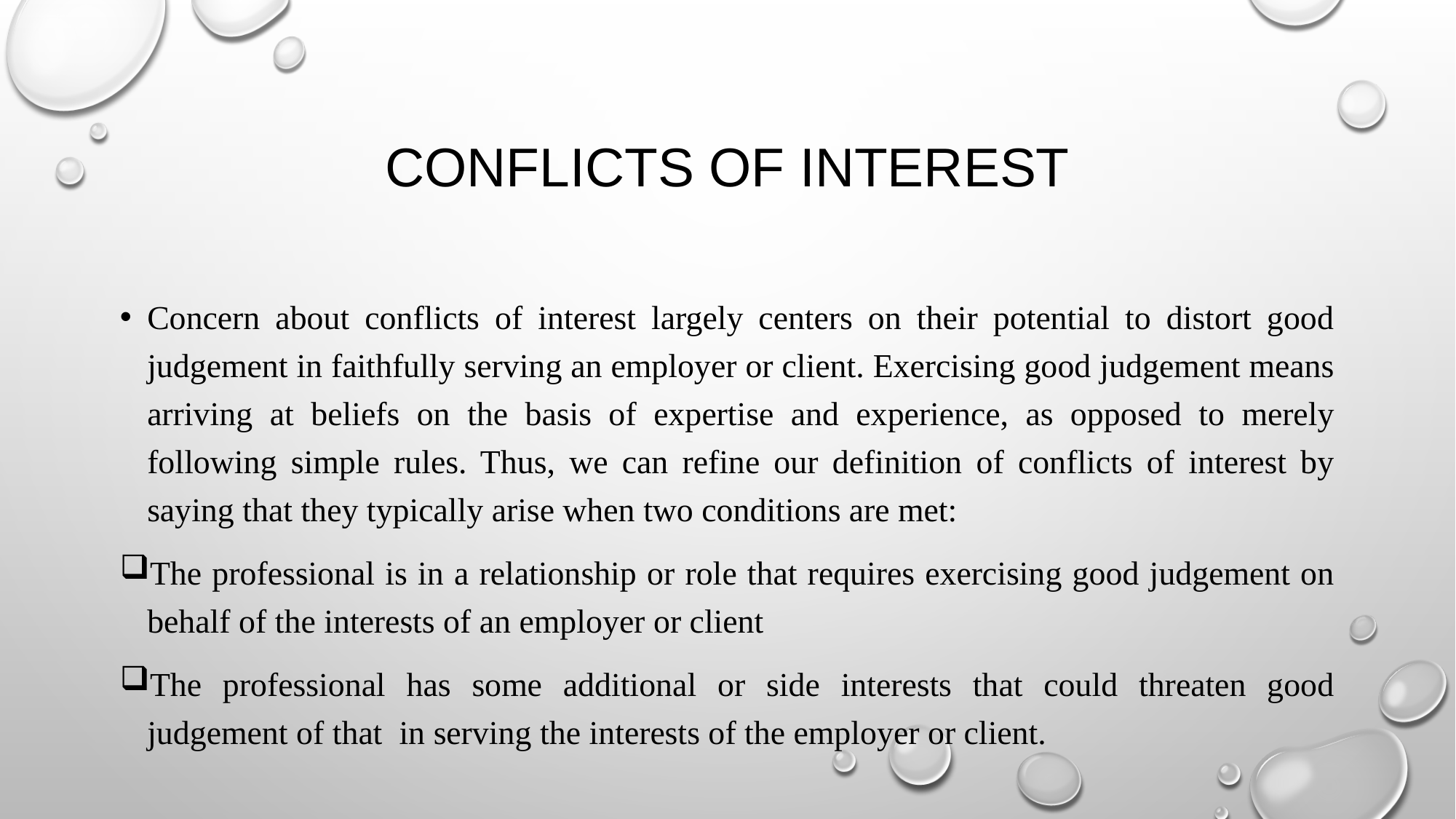

# Conflicts of interest
Concern about conflicts of interest largely centers on their potential to distort good judgement in faithfully serving an employer or client. Exercising good judgement means arriving at beliefs on the basis of expertise and experience, as opposed to merely following simple rules. Thus, we can refine our definition of conflicts of interest by saying that they typically arise when two conditions are met:
The professional is in a relationship or role that requires exercising good judgement on behalf of the interests of an employer or client
The professional has some additional or side interests that could threaten good judgement of that  in serving the interests of the employer or client.